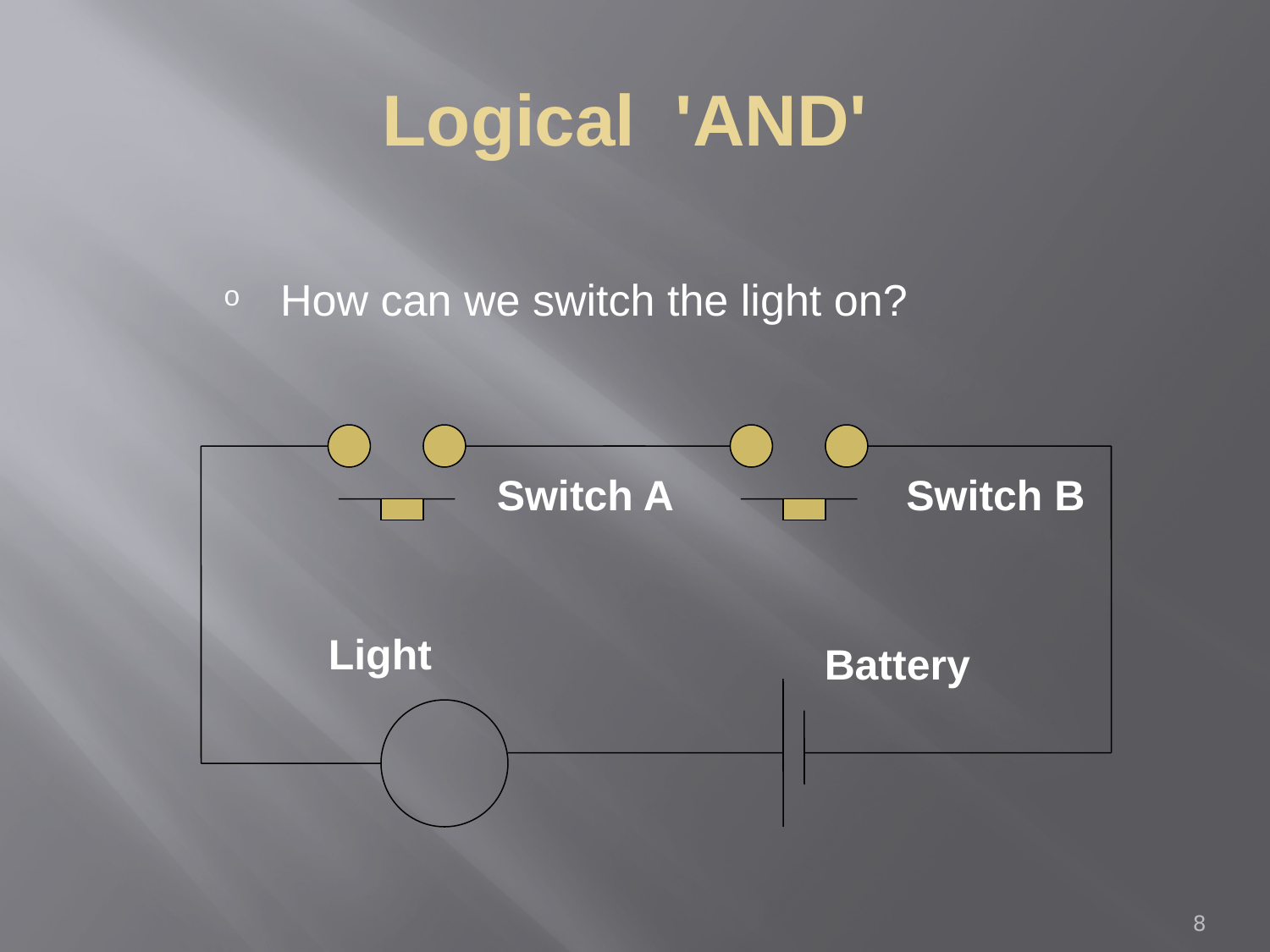

Logical  'AND'
How can we switch the light on?

Switch A
Switch B

Light
Battery

8